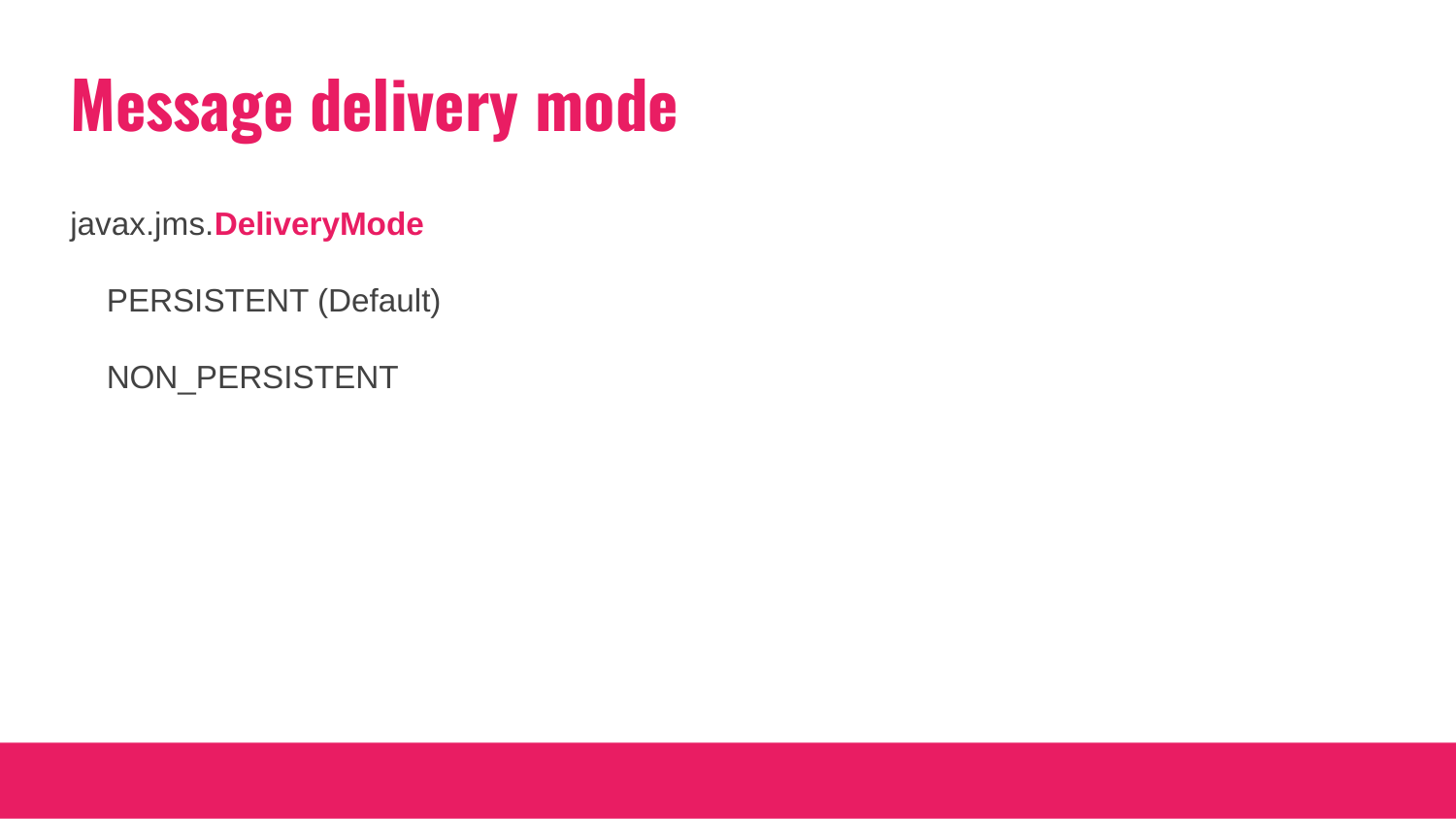

# Message delivery mode
javax.jms.DeliveryMode
PERSISTENT (Default)
NON_PERSISTENT